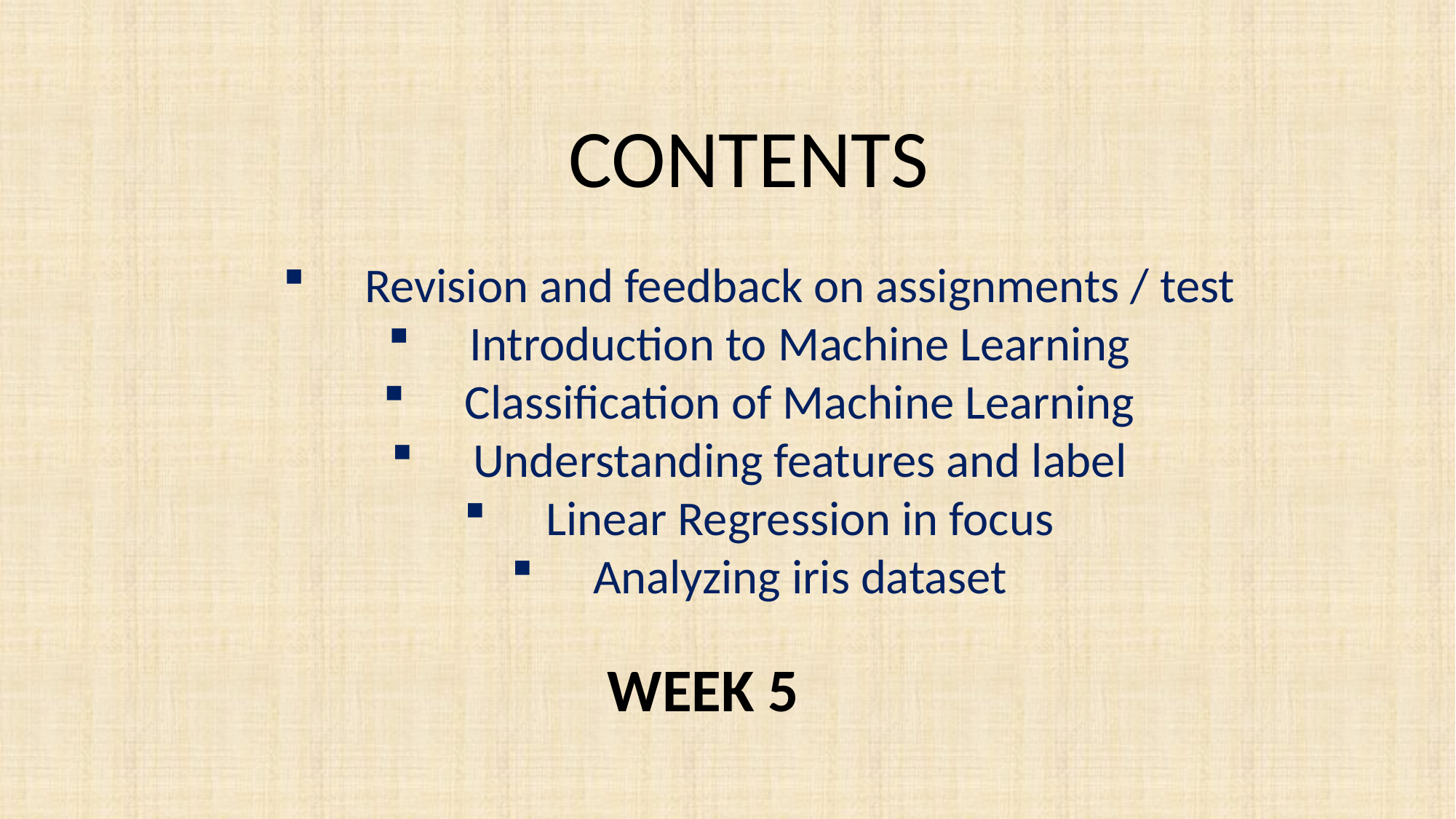

CONTENTS
Revision and feedback on assignments / test
Introduction to Machine Learning
Classification of Machine Learning
Understanding features and label
Linear Regression in focus
Analyzing iris dataset

WEEK 5